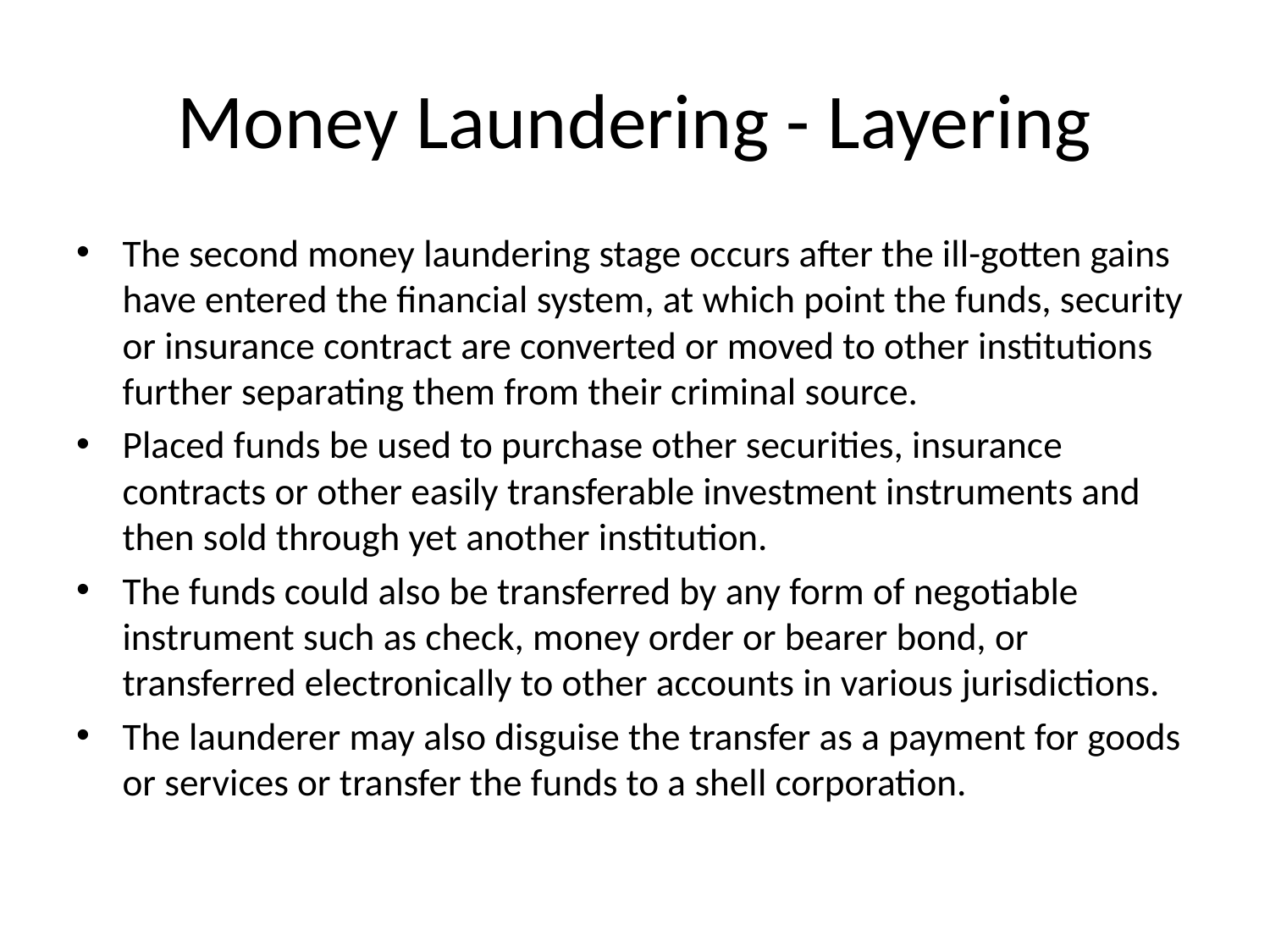

# Money Laundering - Layering
The second money laundering stage occurs after the ill-gotten gains have entered the financial system, at which point the funds, security or insurance contract are converted or moved to other institutions further separating them from their criminal source.
Placed funds be used to purchase other securities, insurance contracts or other easily transferable investment instruments and then sold through yet another institution.
The funds could also be transferred by any form of negotiable instrument such as check, money order or bearer bond, or transferred electronically to other accounts in various jurisdictions.
The launderer may also disguise the transfer as a payment for goods or services or transfer the funds to a shell corporation.